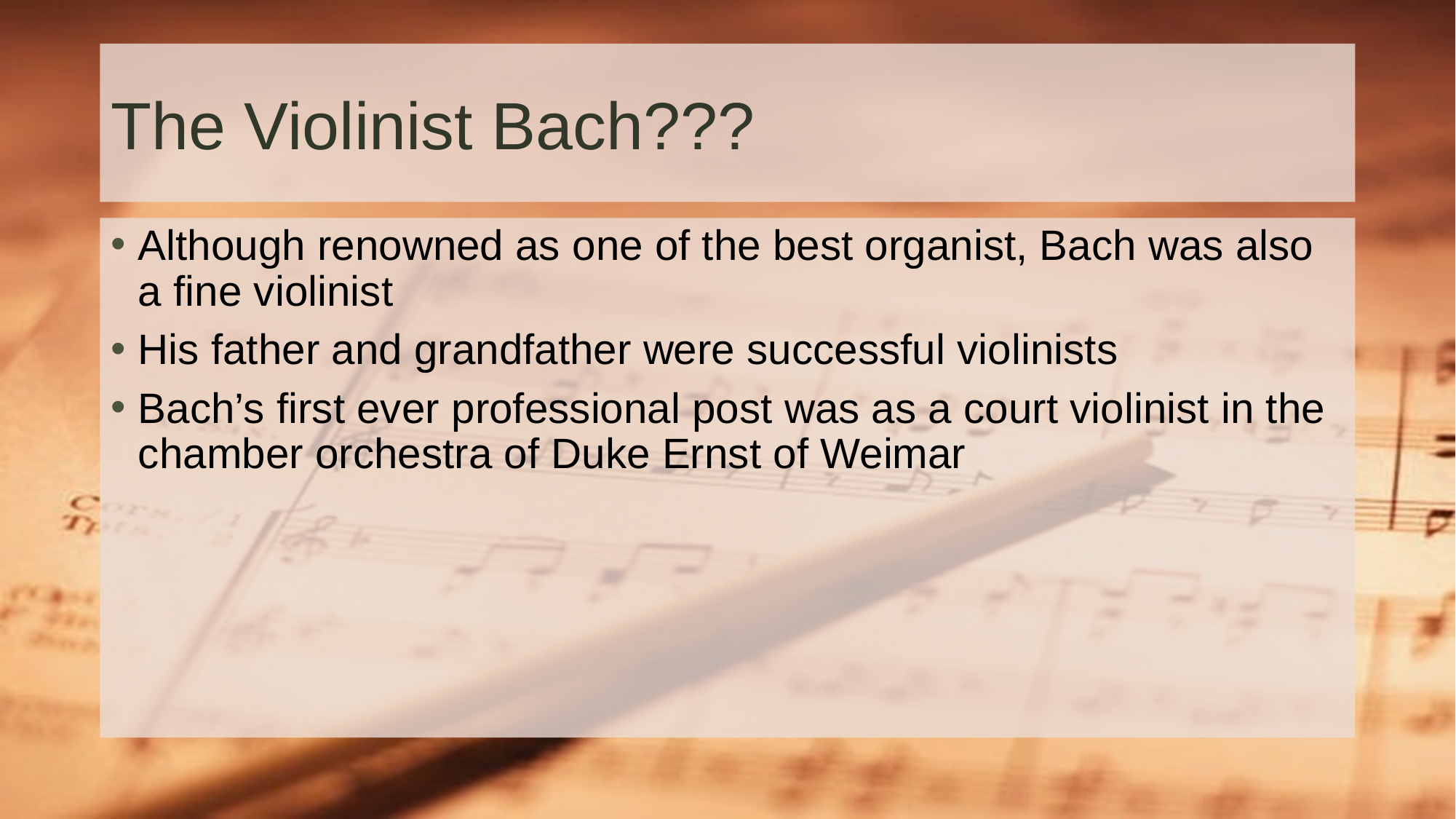

# The Violinist Bach???
Although renowned as one of the best organist, Bach was also a fine violinist
His father and grandfather were successful violinists
Bach’s first ever professional post was as a court violinist in the chamber orchestra of Duke Ernst of Weimar